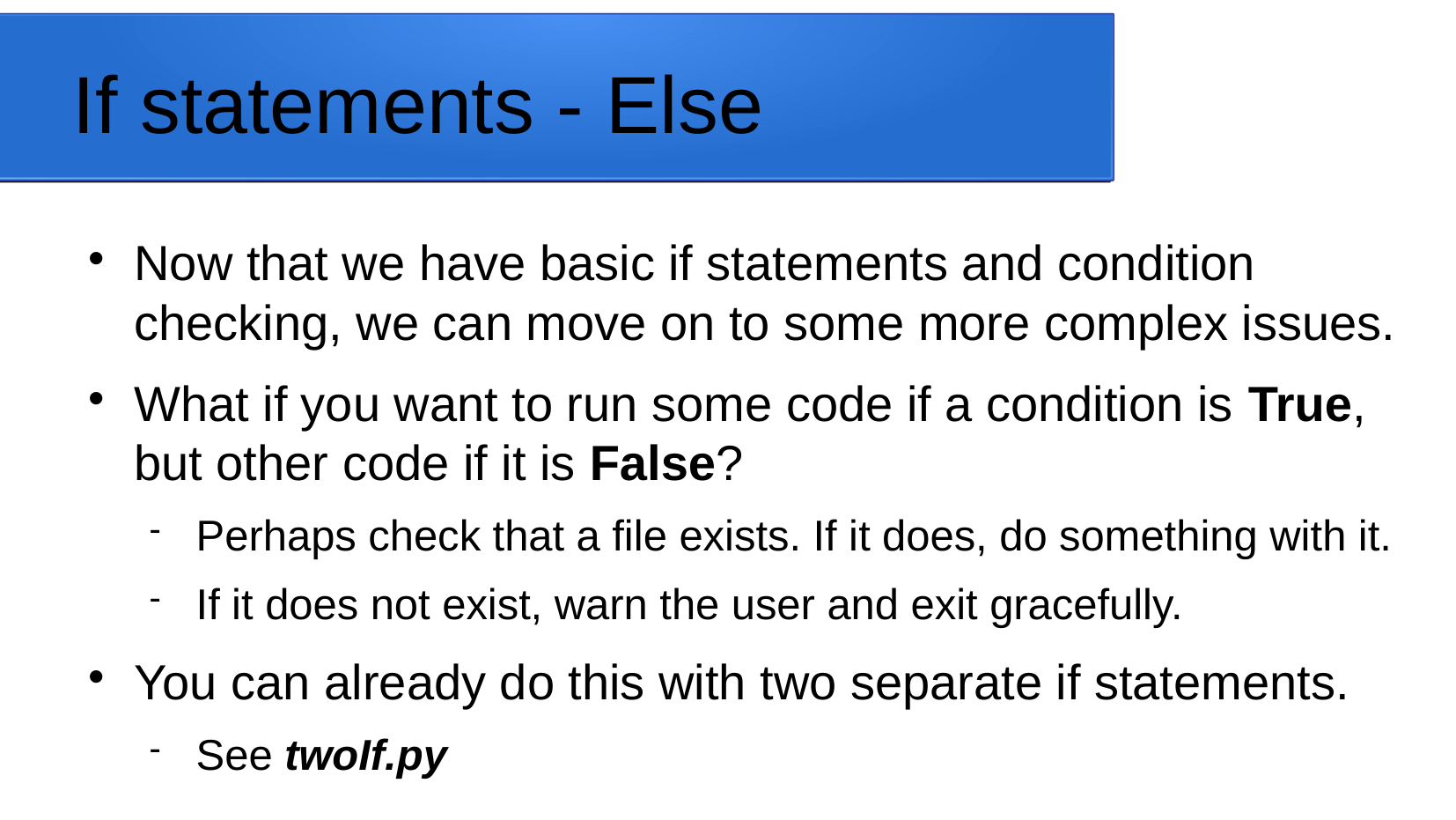

If statements - Else
Now that we have basic if statements and condition checking, we can move on to some more complex issues.
What if you want to run some code if a condition is True, but other code if it is False?
Perhaps check that a file exists. If it does, do something with it.
If it does not exist, warn the user and exit gracefully.
You can already do this with two separate if statements.
See twoIf.py